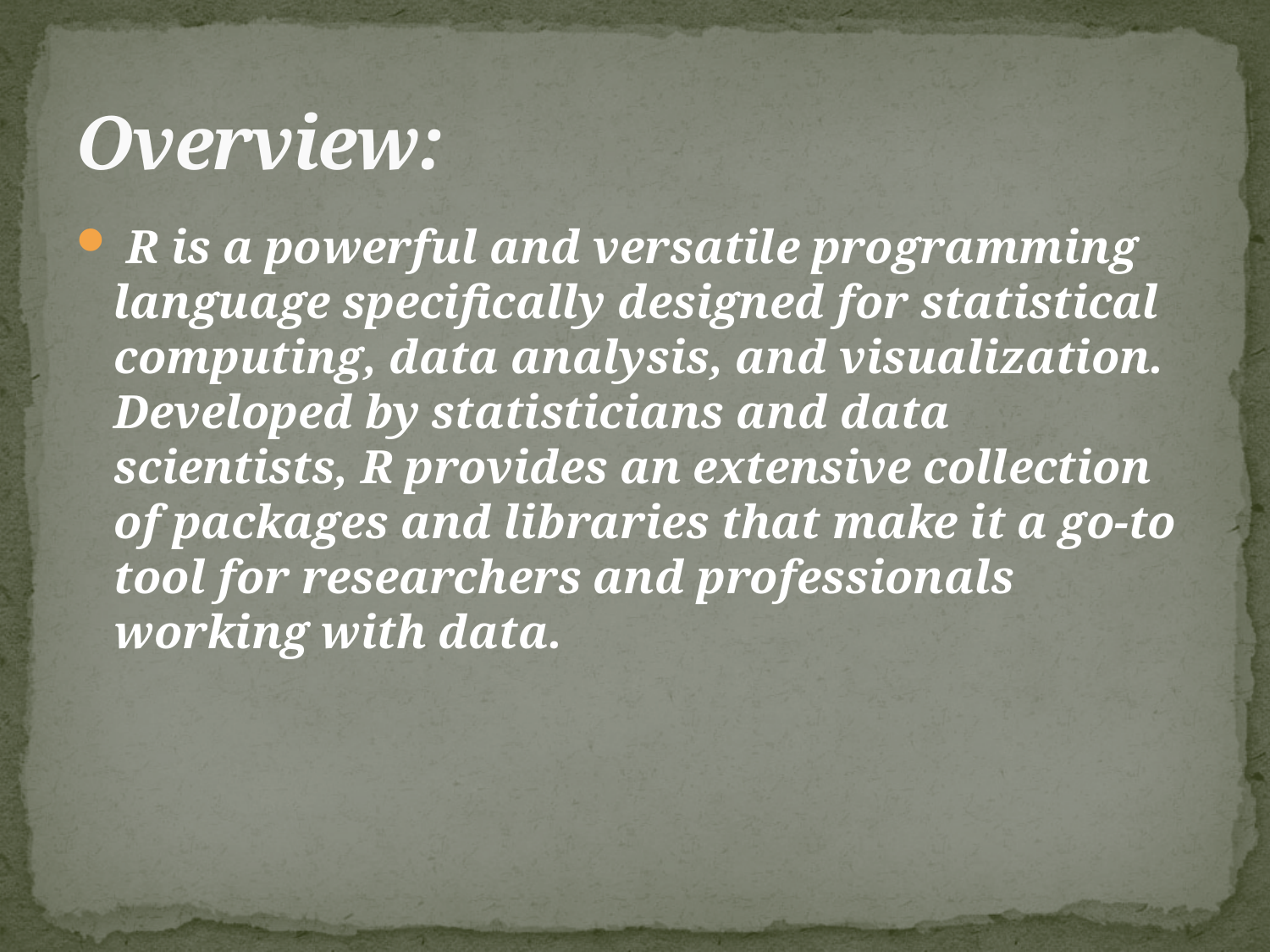

# Overview:
 R is a powerful and versatile programming language specifically designed for statistical computing, data analysis, and visualization. Developed by statisticians and data scientists, R provides an extensive collection of packages and libraries that make it a go-to tool for researchers and professionals working with data.